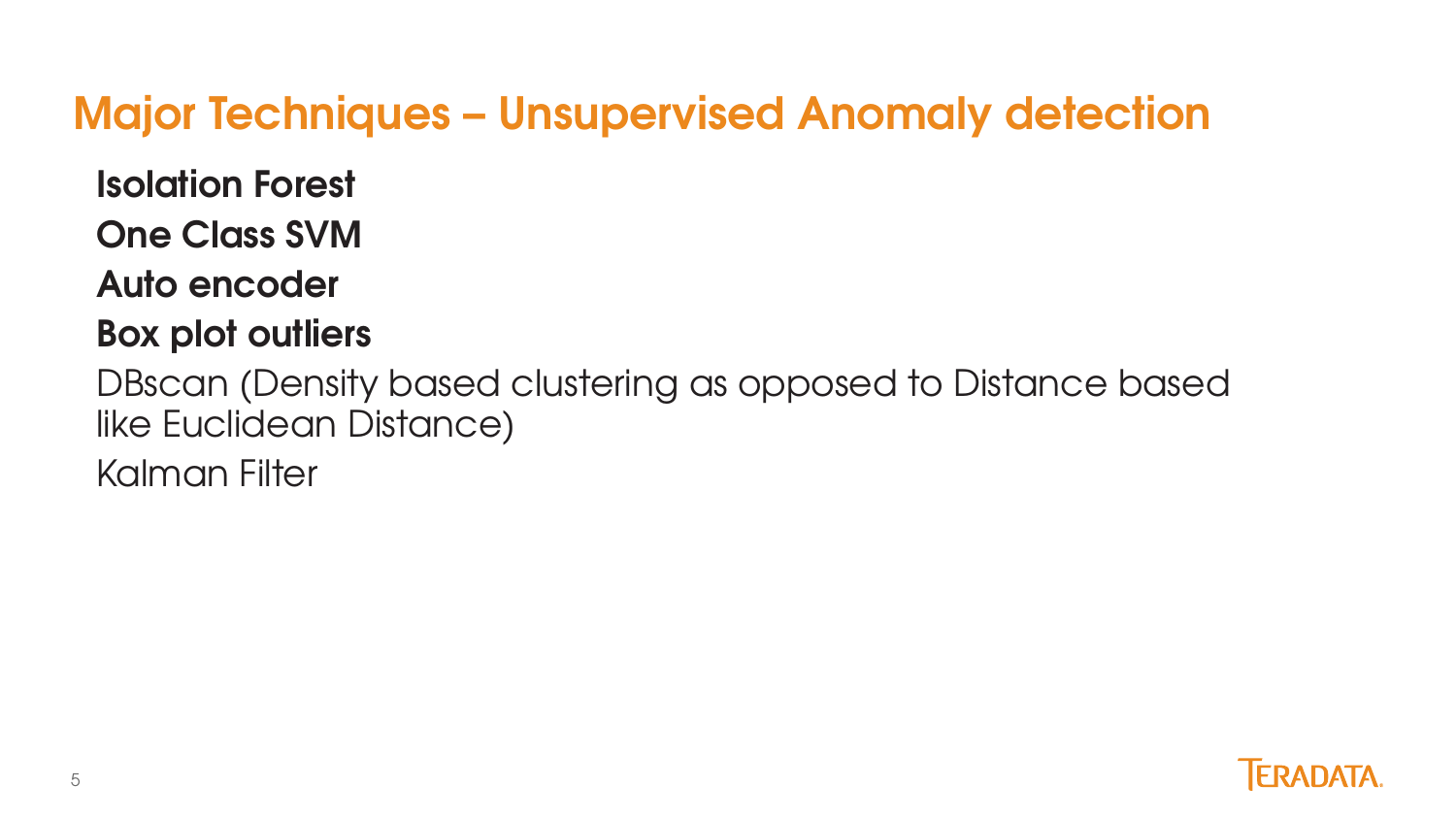

# Major Techniques – Unsupervised Anomaly detection
Isolation Forest
One Class SVM
Auto encoder
Box plot outliers
DBscan (Density based clustering as opposed to Distance based like Euclidean Distance)
Kalman Filter